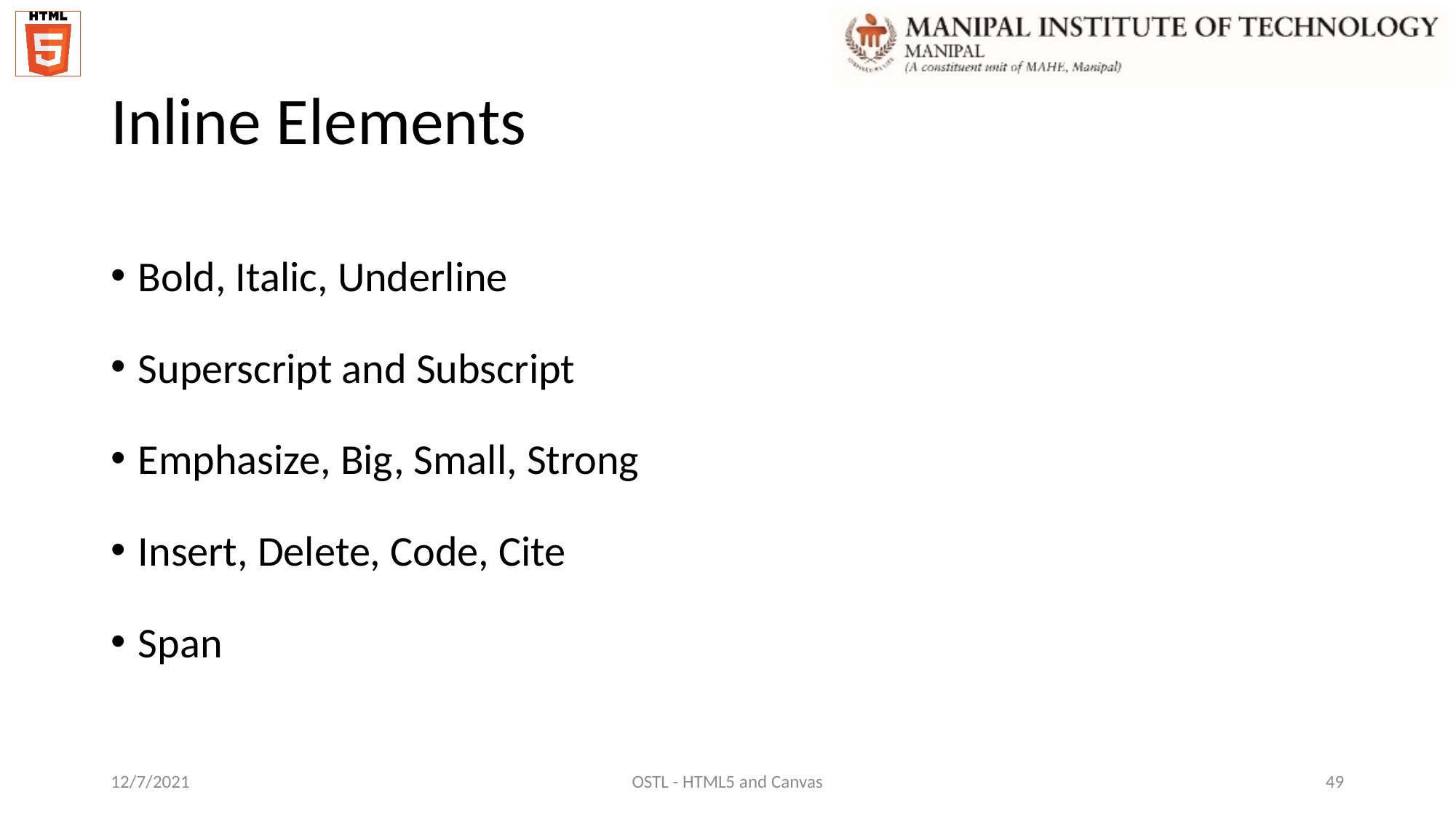

# Inline Elements
Bold, Italic, Underline
Superscript and Subscript
Emphasize, Big, Small, Strong
Insert, Delete, Code, Cite
Span

12/7/2021
OSTL - HTML5 and Canvas
49